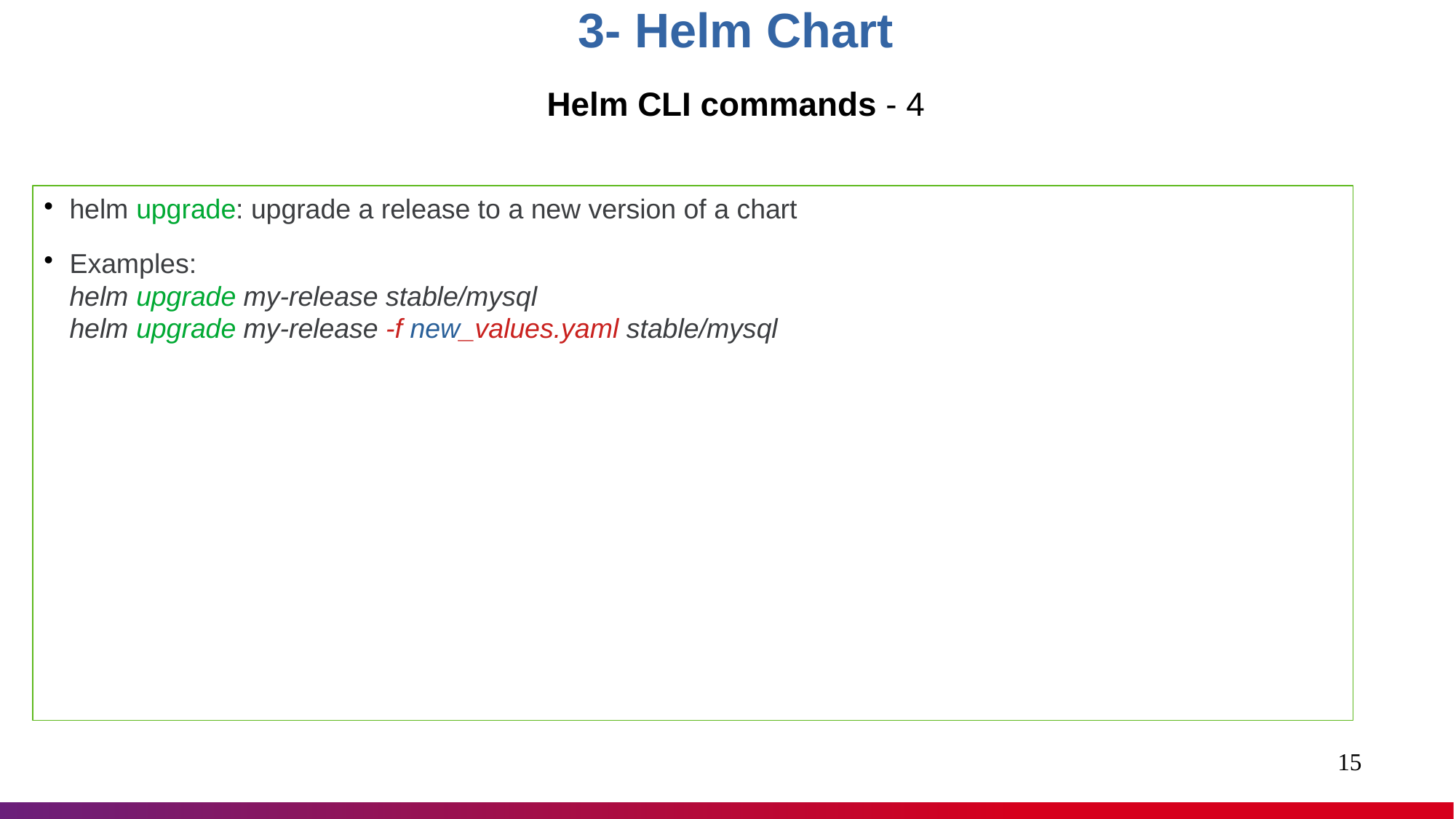

3- Helm Chart
Helm CLI commands - 4
helm upgrade: upgrade a release to a new version of a chart
Examples:
helm upgrade my-release stable/mysql
helm upgrade my-release -f new_values.yaml stable/mysql

15